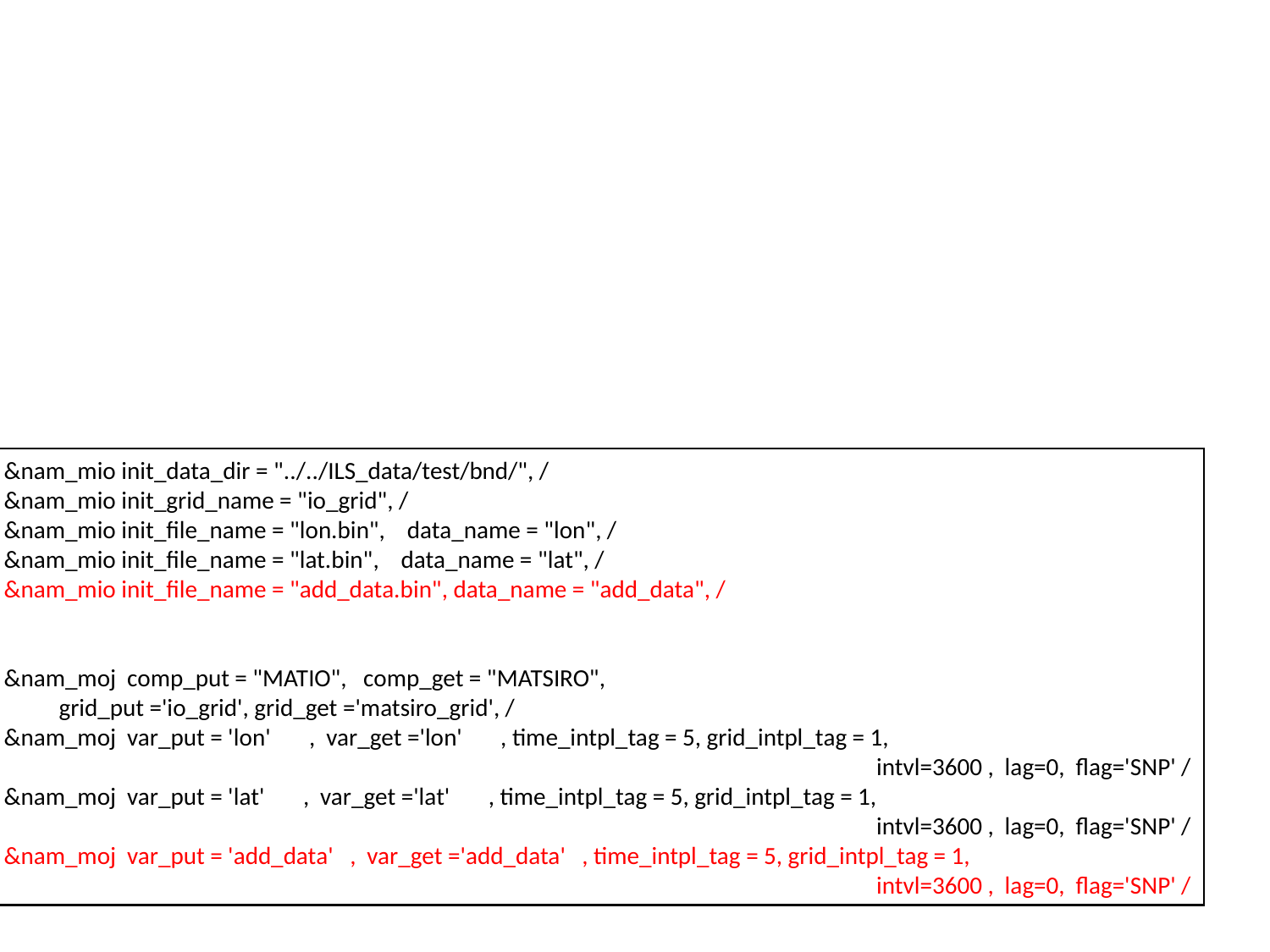

&nam_mio init_data_dir = "../../ILS_data/test/bnd/", /
&nam_mio init_grid_name = "io_grid", /
&nam_mio init_file_name = "lon.bin",    data_name = "lon", /
&nam_mio init_file_name = "lat.bin",    data_name = "lat", /
&nam_mio init_file_name = "add_data.bin", data_name = "add_data", /

&nam_moj  comp_put = "MATIO",   comp_get = "MATSIRO",
          grid_put ='io_grid', grid_get ='matsiro_grid', /
&nam_moj  var_put = 'lon'       ,  var_get ='lon'       , time_intpl_tag = 5, grid_intpl_tag = 1,
　　　　　　　　　　　　　　　　　　　　　　　　　　　　　　　　　　　intvl=3600 ,  lag=0,  flag='SNP' /
&nam_moj  var_put = 'lat'       ,  var_get ='lat'       , time_intpl_tag = 5, grid_intpl_tag = 1,
　　　　　　　　　　　　　　　　　　　　　　　　　　　　　　　　　　　intvl=3600 ,  lag=0,  flag='SNP' /
&nam_moj  var_put = 'add_data'   ,  var_get ='add_data'   , time_intpl_tag = 5, grid_intpl_tag = 1,
　　　　　　　　　　　　　　　　　　　　　　　　　　　　　　　　　　　intvl=3600 ,  lag=0,  flag='SNP' /